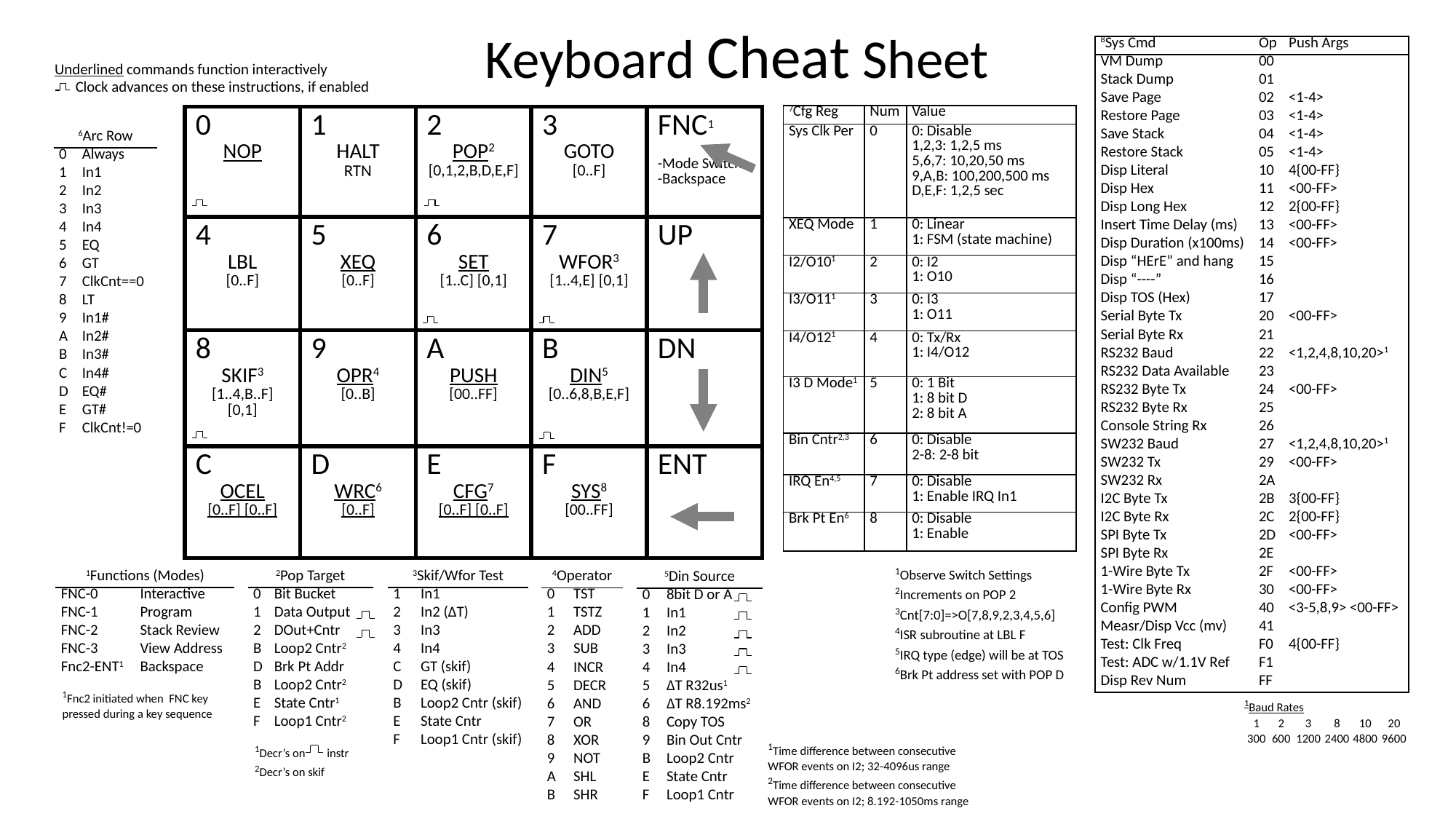

Keyboard Cheat Sheet
| 8Sys Cmd | Op | Push Args |
| --- | --- | --- |
| VM Dump | 00 |  |
| Stack Dump | 01 |  |
| Save Page | 02 | <1-4> |
| Restore Page | 03 | <1-4> |
| Save Stack | 04 | <1-4> |
| Restore Stack | 05 | <1-4> |
| Disp Literal | 10 | 4{00-FF} |
| Disp Hex | 11 | <00-FF> |
| Disp Long Hex | 12 | 2{00-FF} |
| Insert Time Delay (ms) | 13 | <00-FF> |
| Disp Duration (x100ms) | 14 | <00-FF> |
| Disp “HErE” and hang | 15 |  |
| Disp “----” | 16 |  |
| Disp TOS (Hex) | 17 |  |
| Serial Byte Tx | 20 | <00-FF> |
| Serial Byte Rx | 21 |  |
| RS232 Baud | 22 | <1,2,4,8,10,20>1 |
| RS232 Data Available | 23 |  |
| RS232 Byte Tx | 24 | <00-FF> |
| RS232 Byte Rx | 25 |  |
| Console String Rx | 26 |  |
| SW232 Baud | 27 | <1,2,4,8,10,20>1 |
| SW232 Tx | 29 | <00-FF> |
| SW232 Rx | 2A |  |
| I2C Byte Tx | 2B | 3{00-FF} |
| I2C Byte Rx | 2C | 2{00-FF} |
| SPI Byte Tx | 2D | <00-FF> |
| SPI Byte Rx | 2E |  |
| 1-Wire Byte Tx | 2F | <00-FF> |
| 1-Wire Byte Rx | 30 | <00-FF> |
| Config PWM | 40 | <3-5,8,9> <00-FF> |
| Measr/Disp Vcc (mv) | 41 |  |
| Test: Clk Freq | F0 | 4{00-FF} |
| Test: ADC w/1.1V Ref | F1 |  |
| Disp Rev Num | FF |  |
Underlined commands function interactively
      Clock advances on these instructions, if enabled
| 7Cfg Reg | Num | Value |
| --- | --- | --- |
| Sys Clk Per | 0 | 0: Disable 1,2,3: 1,2,5 ms 5,6,7: 10,20,50 ms 9,A,B: 100,200,500 ms D,E,F: 1,2,5 sec |
| XEQ Mode | 1 | 0: Linear 1: FSM (state machine) |
| I2/O101 | 2 | 0: I2 1: O10 |
| I3/O111 | 3 | 0: I3 1: O11 |
| I4/O121 | 4 | 0: Tx/Rx 1: I4/O12 |
| I3 D Mode1 | 5 | 0: 1 Bit 1: 8 bit D 2: 8 bit A |
| Bin Cntr2,3 | 6 | 0: Disable 2-8: 2-8 bit |
| IRQ En4,5 | 7 | 0: Disable 1: Enable IRQ In1 |
| Brk Pt En6 | 8 | 0: Disable 1: Enable |
| 0 NOP | 1 HALT RTN | 2 POP2 [0,1,2,B,D,E,F] | 3 GOTO [0..F] | FNC1 -Mode Switch -Backspace |
| --- | --- | --- | --- | --- |
| 4 LBL [0..F] | 5 XEQ [0..F] | 6 SET [1..C] [0,1] | 7 WFOR3 [1..4,E] [0,1] | UP |
| 8 SKIF3 [1..4,B..F] [0,1] | 9 OPR4 [0..B] | A PUSH [00..FF] | B DIN5 [0..6,8,B,E,F] | DN |
| C OCEL [0..F] [0..F] | D WRC6 [0..F] | E CFG7 [0..F] [0..F] | F SYS8 [00..FF] | ENT |
| 6Arc Row |  |
| --- | --- |
| 0 | Always |
| 1 | In1 |
| 2 | In2 |
| 3 | In3 |
| 4 | In4 |
| 5 | EQ |
| 6 | GT |
| 7 | ClkCnt==0 |
| 8 | LT |
| 9 | In1# |
| A | In2# |
| B | In3# |
| C | In4# |
| D | EQ# |
| E | GT# |
| F | ClkCnt!=0 |
1Observe Switch Settings
2Increments on POP 2
3Cnt[7:0]=>O[7,8,9,2,3,4,5,6]
4ISR subroutine at LBL F
5IRQ type (edge) will be at TOS
6Brk Pt address set with POP D
| 1Functions (Modes) |  |
| --- | --- |
| FNC-0 | Interactive |
| FNC-1 | Program |
| FNC-2 | Stack Review |
| FNC-3 | View Address |
| Fnc2-ENT1 | Backspace |
| 2Pop Target |  |
| --- | --- |
| 0 | Bit Bucket |
| 1 | Data Output |
| 2 | DOut+Cntr |
| B | Loop2 Cntr2 |
| D | Brk Pt Addr |
| B | Loop2 Cntr2 |
| E | State Cntr1 |
| F | Loop1 Cntr2 |
| 3Skif/Wfor Test |  |
| --- | --- |
| 1 | In1 |
| 2 | In2 (ΔT) |
| 3 | In3 |
| 4 | In4 |
| C | GT (skif) |
| D | EQ (skif) |
| B | Loop2 Cntr (skif) |
| E | State Cntr |
| F | Loop1 Cntr (skif) |
| 4Operator |  |
| --- | --- |
| 0 | TST |
| 1 | TSTZ |
| 2 | ADD |
| 3 | SUB |
| 4 | INCR |
| 5 | DECR |
| 6 | AND |
| 7 | OR |
| 8 | XOR |
| 9 | NOT |
| A | SHL |
| B | SHR |
| 5Din Source |  |
| --- | --- |
| 0 | 8bit D or A |
| 1 | In1 |
| 2 | In2 |
| 3 | In3 |
| 4 | In4 |
| 5 | ΔT R32us1 |
| 6 | ΔT R8.192ms2 |
| 8 | Copy TOS |
| 9 | Bin Out Cntr |
| B | Loop2 Cntr |
| E | State Cntr |
| F | Loop1 Cntr |
1Fnc2 initiated when  FNC key pressed during a key sequence
| 1Baud Rates |  |  |  |  |  |
| --- | --- | --- | --- | --- | --- |
| 1 | 2 | 3 | 8 | 10 | 20 |
| 300 | 600 | 1200 | 2400 | 4800 | 9600 |
1Time difference between consecutive WFOR events on I2; 32-4096us range
2Time difference between consecutive WFOR events on I2; 8.192-1050ms range
1Decr’s on        instr
2Decr’s on skif